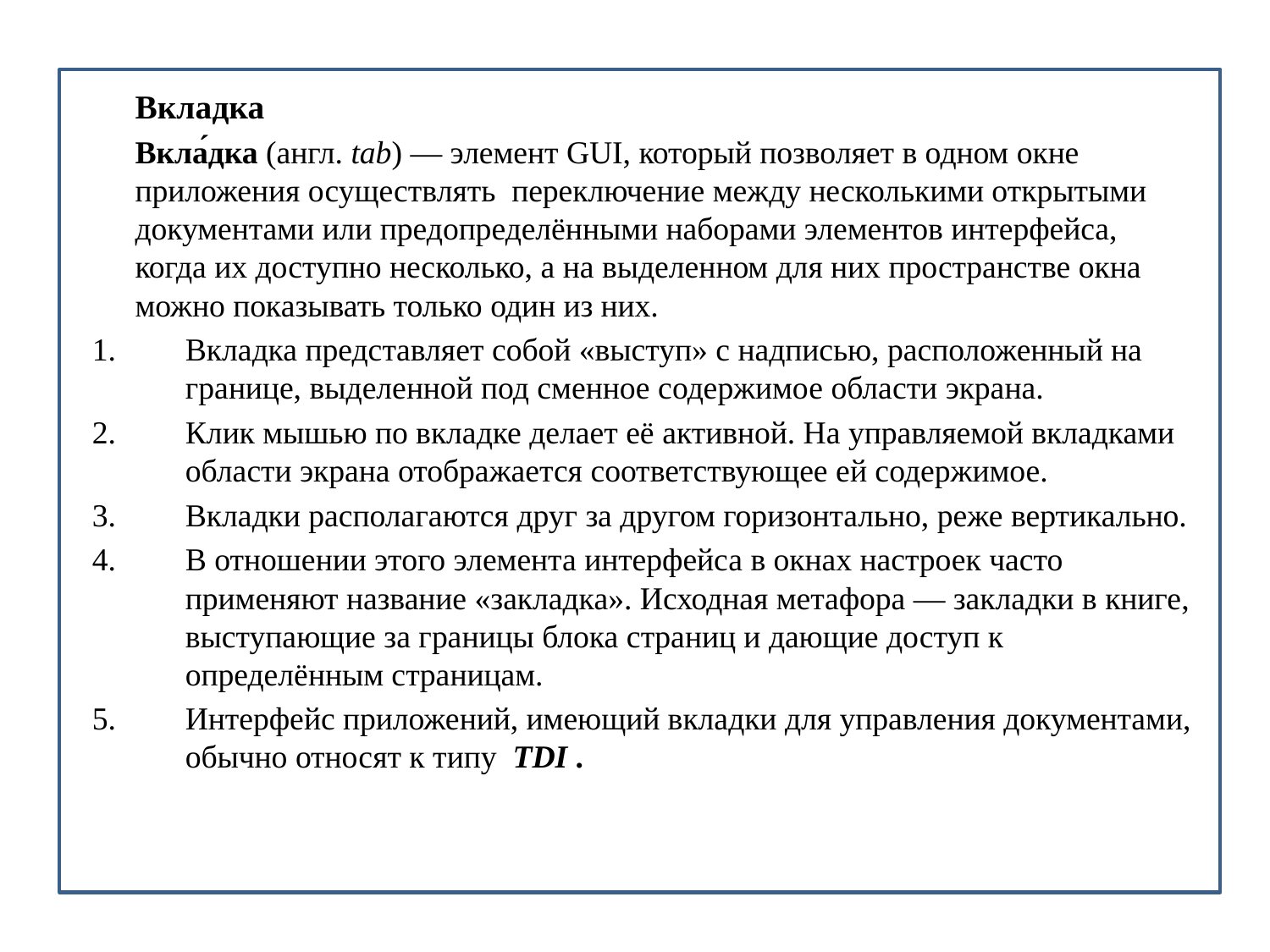

Вкладка
	Вкла́дка (англ. tab) — элемент GUI, который позволяет в одном окне приложения осуществлять  переключение между несколькими открытыми документами или предопределёнными наборами элементов интерфейса, когда их доступно несколько, а на выделенном для них пространстве окна можно показывать только один из них.
Вкладка представляет собой «выступ» с надписью, расположенный на границе, выделенной под сменное содержимое области экрана.
Клик мышью по вкладке делает её активной. На управляемой вкладками области экрана отображается соответствующее ей содержимое.
Вкладки располагаются друг за другом горизонтально, реже вертикально.
В отношении этого элемента интерфейса в окнах настроек часто применяют название «закладка». Исходная метафора — закладки в книге, выступающие за границы блока страниц и дающие доступ к определённым страницам.
Интерфейс приложений, имеющий вкладки для управления документами, обычно относят к типу  TDI .